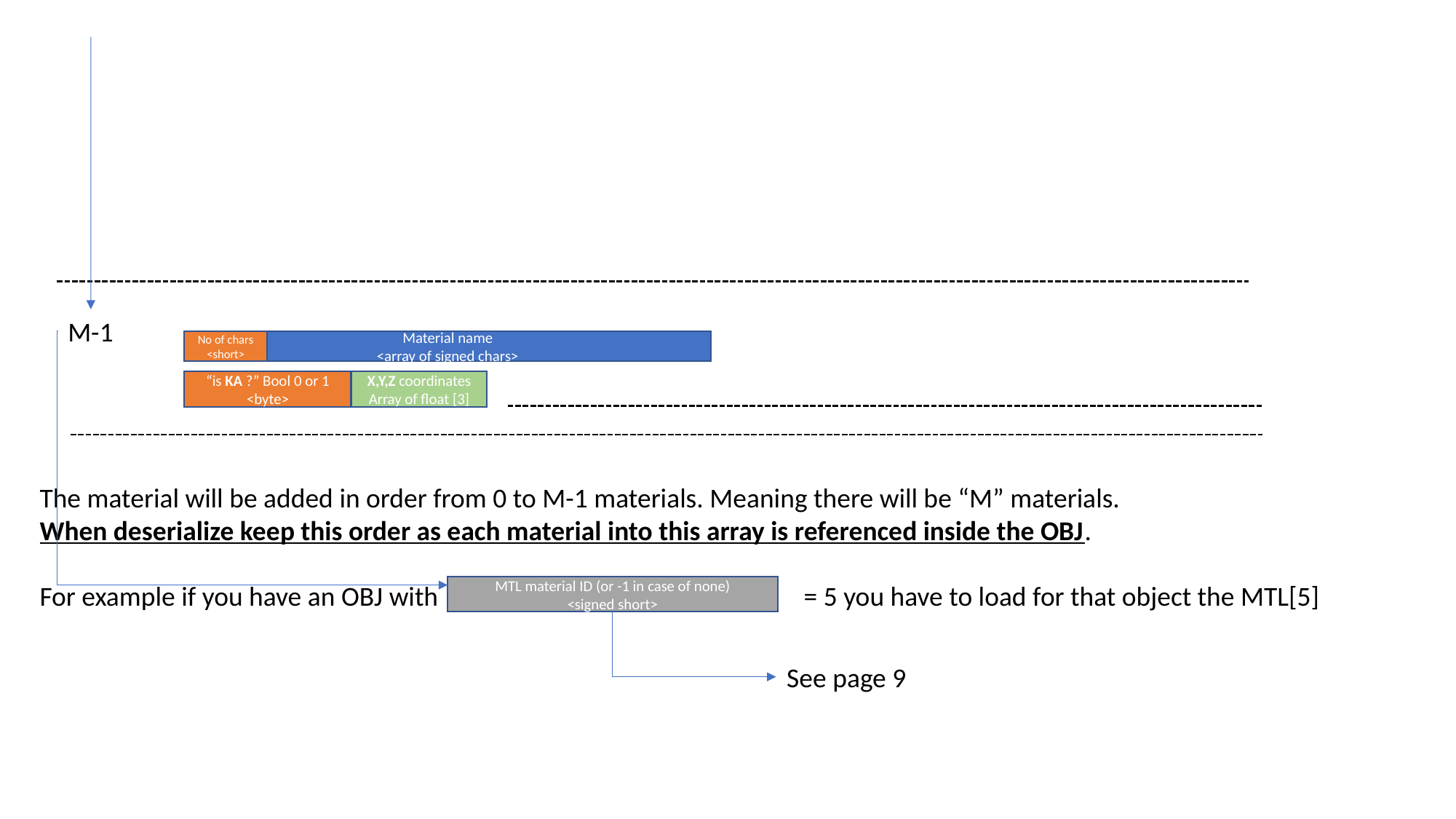

M-1
Material name
<array of signed chars>
No of chars
<short>
“is KA ?” Bool 0 or 1
<byte>
X,Y,Z coordinates
Array of float [3]
The material will be added in order from 0 to M-1 materials. Meaning there will be “M” materials.
When deserialize keep this order as each material into this array is referenced inside the OBJ.

For example if you have an OBJ with 				= 5 you have to load for that object the MTL[5]
MTL material ID (or -1 in case of none)
<signed short>
See page 9